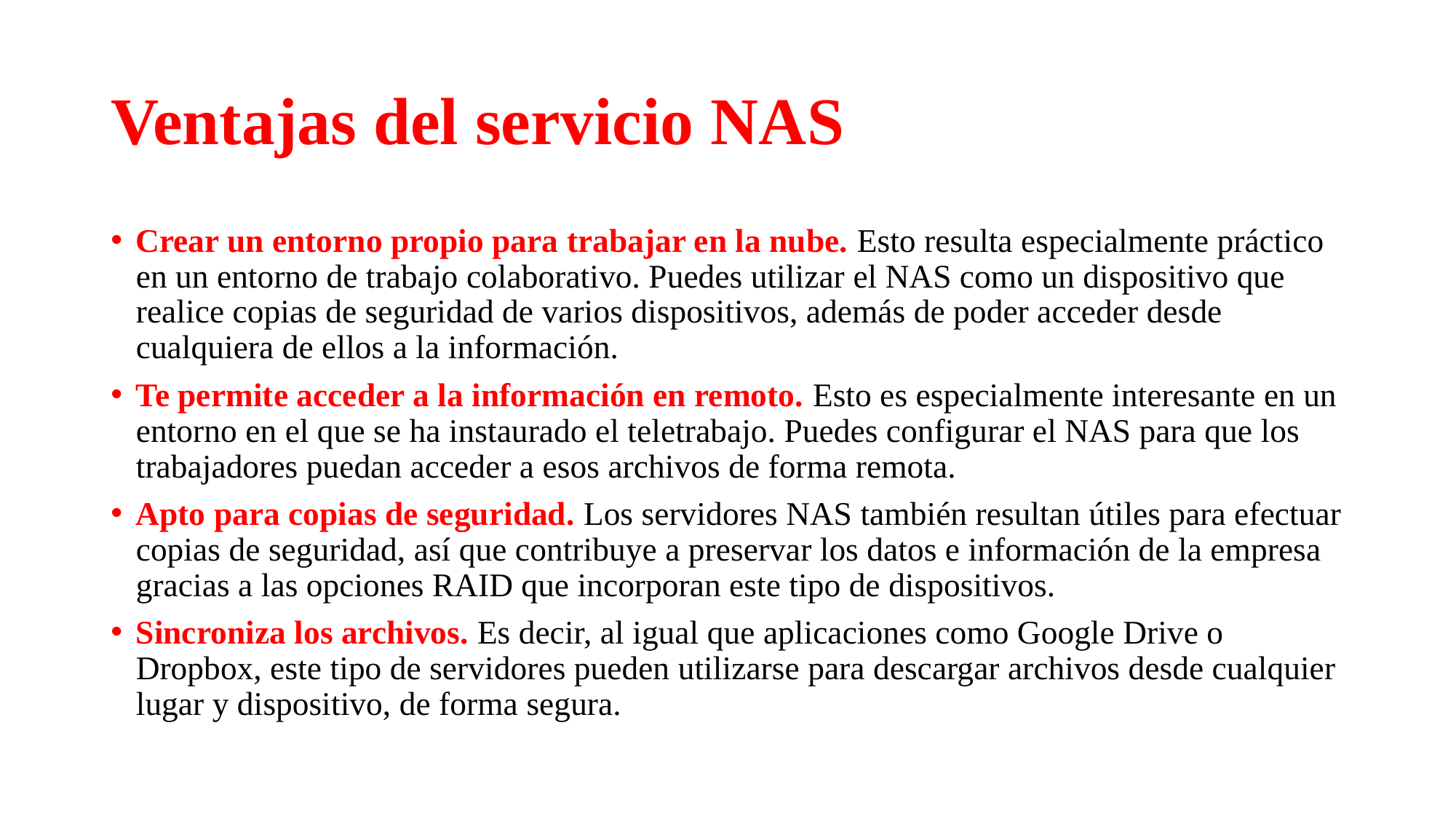

# Ventajas del servicio NAS
Crear un entorno propio para trabajar en la nube. Esto resulta especialmente práctico en un entorno de trabajo colaborativo. Puedes utilizar el NAS como un dispositivo que realice copias de seguridad de varios dispositivos, además de poder acceder desde cualquiera de ellos a la información.
Te permite acceder a la información en remoto. Esto es especialmente interesante en un entorno en el que se ha instaurado el teletrabajo. Puedes configurar el NAS para que los trabajadores puedan acceder a esos archivos de forma remota.
Apto para copias de seguridad. Los servidores NAS también resultan útiles para efectuar copias de seguridad, así que contribuye a preservar los datos e información de la empresa gracias a las opciones RAID que incorporan este tipo de dispositivos.
Sincroniza los archivos. Es decir, al igual que aplicaciones como Google Drive o Dropbox, este tipo de servidores pueden utilizarse para descargar archivos desde cualquier lugar y dispositivo, de forma segura.